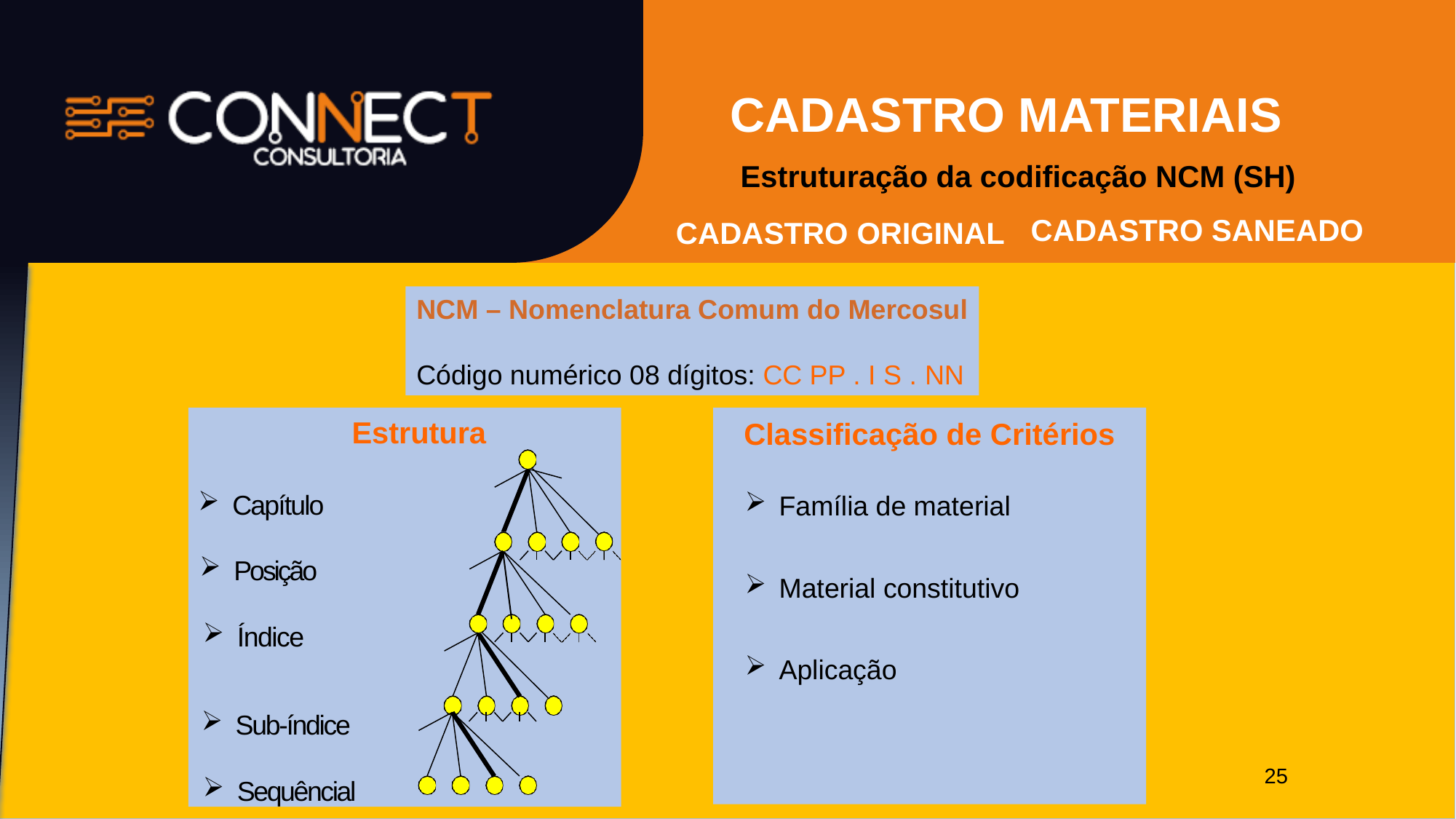

CADASTRO MATERIAIS
Estruturação da codificação NCM (SH)
CADASTRO SANEADO
CADASTRO ORIGINAL
NCM – Nomenclatura Comum do Mercosul

Código numérico 08 dígitos: CC PP . I S . NN

  Estrutura
Capítulo

Posição

Índice

Sub-índice

Sequêncial
Classificação de Critérios
Família de material
Material constitutivo
Aplicação

25